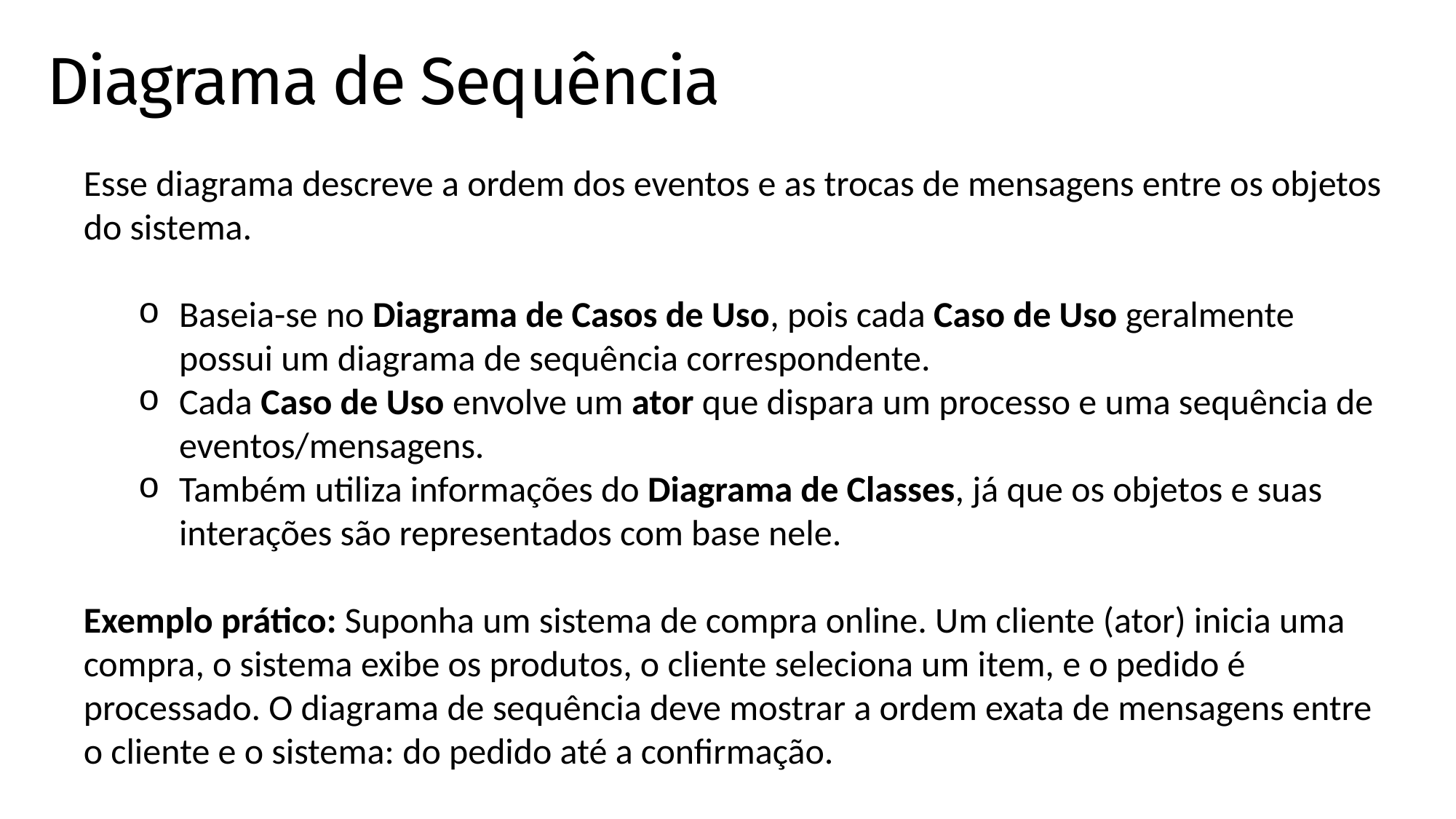

# Diagrama de Sequência
Esse diagrama descreve a ordem dos eventos e as trocas de mensagens entre os objetos do sistema.

Baseia-se no Diagrama de Casos de Uso, pois cada Caso de Uso geralmente possui um diagrama de sequência correspondente.
Cada Caso de Uso envolve um ator que dispara um processo e uma sequência de eventos/mensagens.
Também utiliza informações do Diagrama de Classes, já que os objetos e suas interações são representados com base nele.

Exemplo prático: Suponha um sistema de compra online. Um cliente (ator) inicia uma compra, o sistema exibe os produtos, o cliente seleciona um item, e o pedido é processado. O diagrama de sequência deve mostrar a ordem exata de mensagens entre o cliente e o sistema: do pedido até a confirmação.